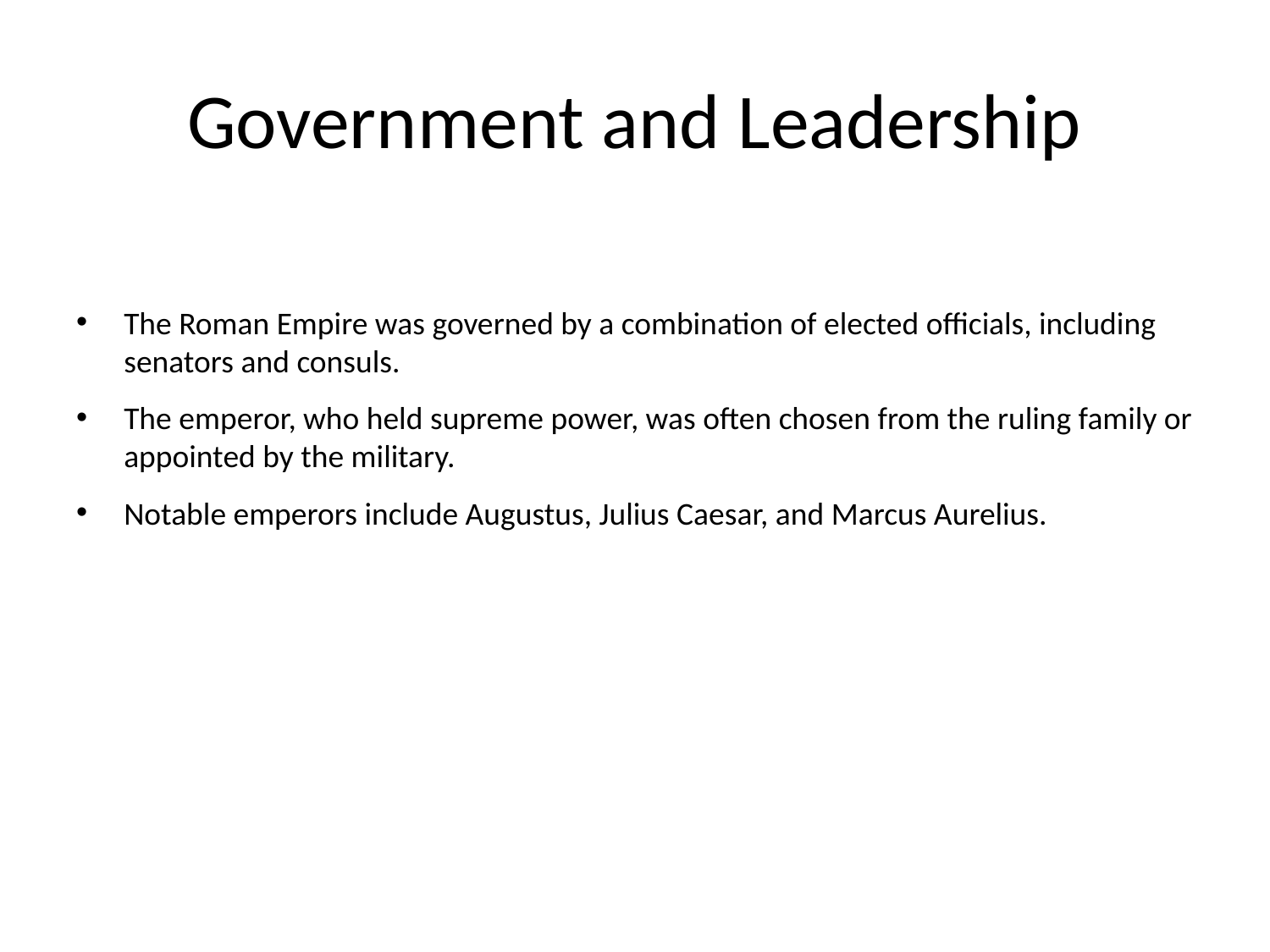

# Government and Leadership

The Roman Empire was governed by a combination of elected officials, including senators and consuls.
The emperor, who held supreme power, was often chosen from the ruling family or appointed by the military.
Notable emperors include Augustus, Julius Caesar, and Marcus Aurelius.